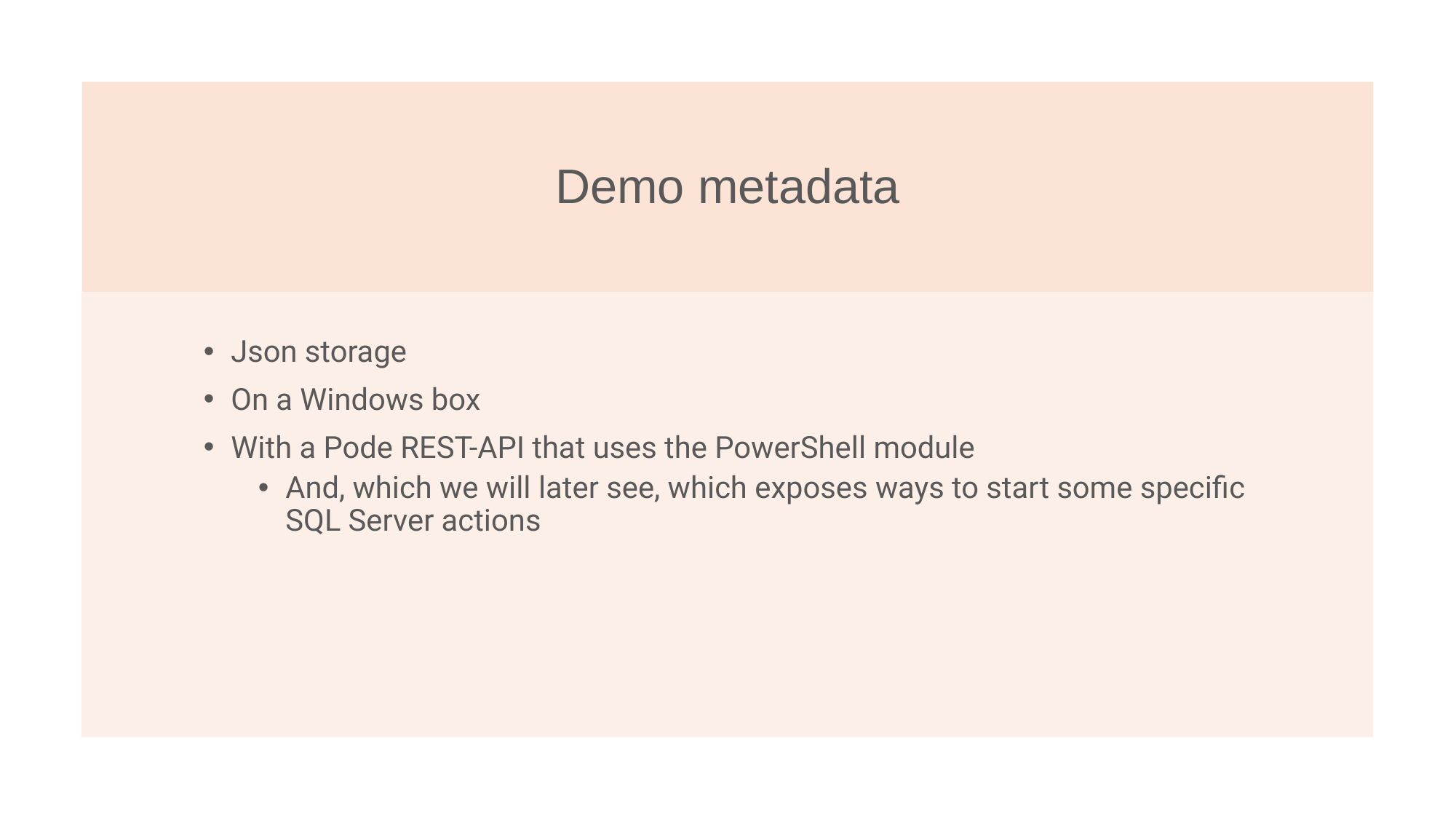

# Demo metadata

Json storage
On a Windows box
With a Pode REST-API that uses the PowerShell module
And, which we will later see, which exposes ways to start some specific SQL Server actions